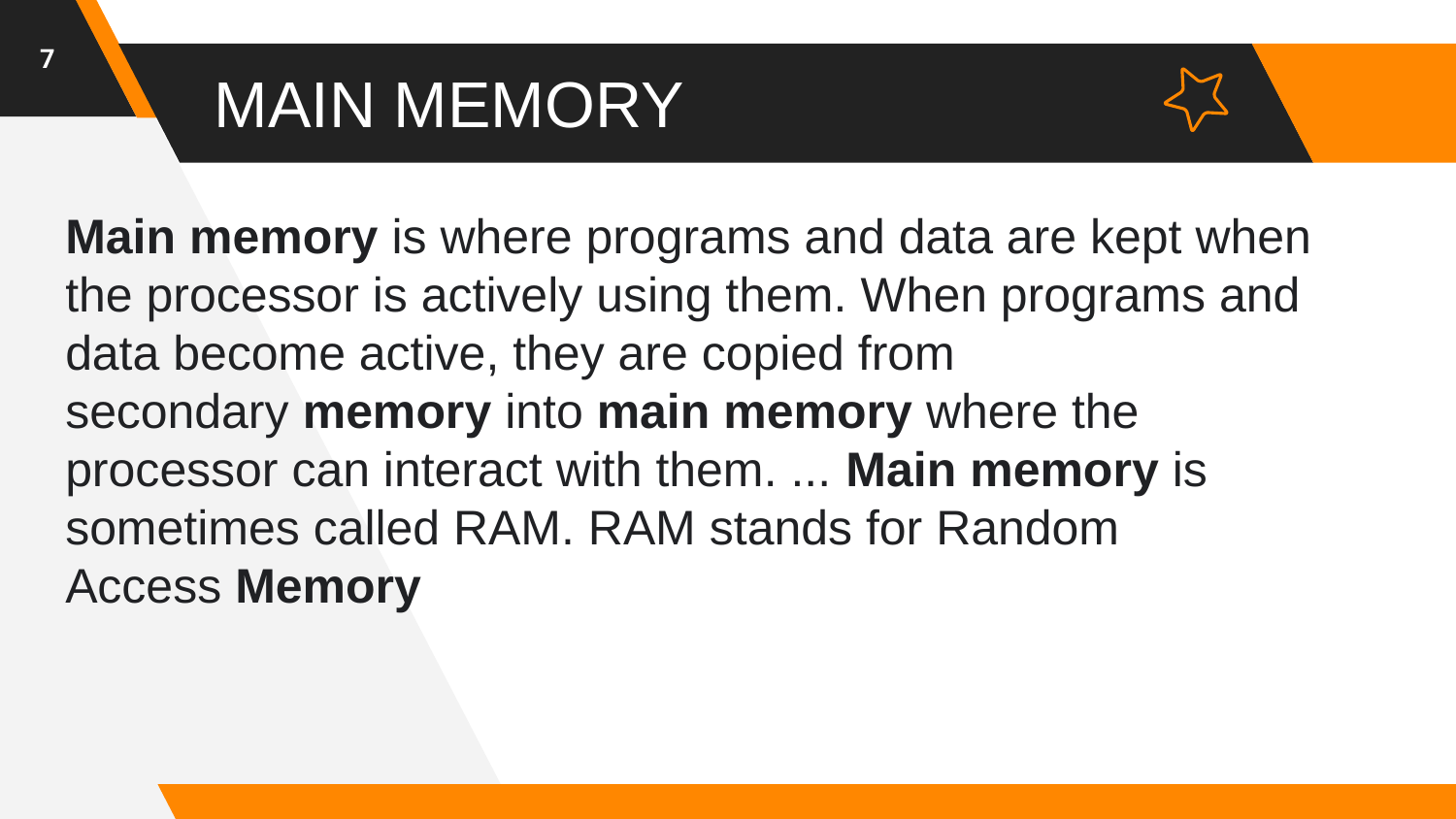

7
MAIN MEMORY

# Main memory is where programs and data are kept when the processor is actively using them. When programs and data become active, they are copied from secondary memory into main memory where the processor can interact with them. ... Main memory is sometimes called RAM. RAM stands for Random Access Memory